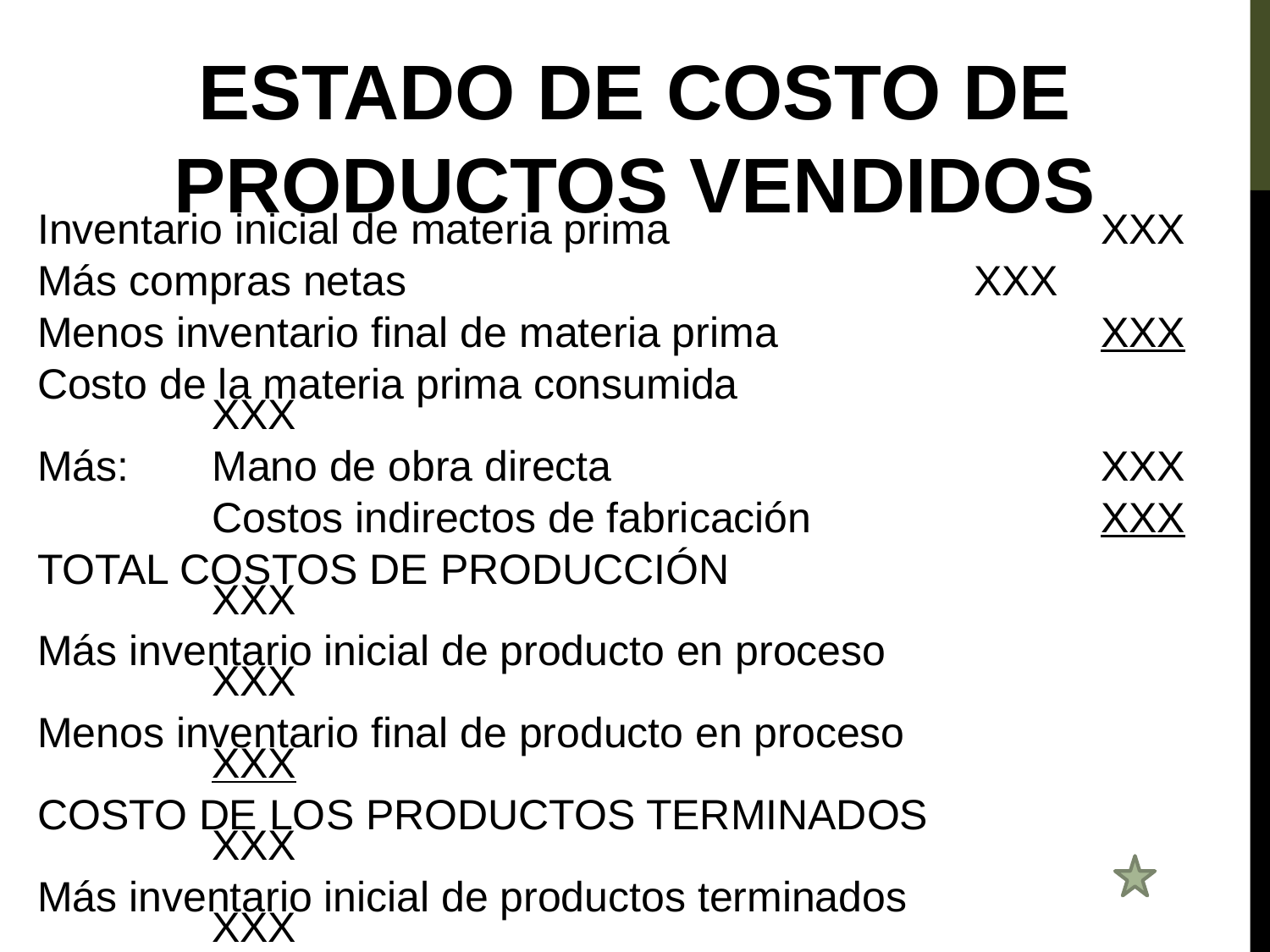

ESTADO DE COSTO DE PRODUCTOS VENDIDOS
Inventario inicial de materia prima				XXX
Más compras netas					XXX
Menos inventario final de materia prima			XXX
Costo de la materia prima consumida				XXX
Más:	Mano de obra directa				XXX
		Costos indirectos de fabricación			XXX
TOTAL COSTOS DE PRODUCCIÓN				XXX
Más inventario inicial de producto en proceso			XXX
Menos inventario final de producto en proceso			XXX
COSTO DE LOS PRODUCTOS TERMINADOS			XXX
Más inventario inicial de productos terminados			XXX
Menos inventario final de productos terminados		XXX
COSTO DE PRODUCTOS VENDIDOS				XXX